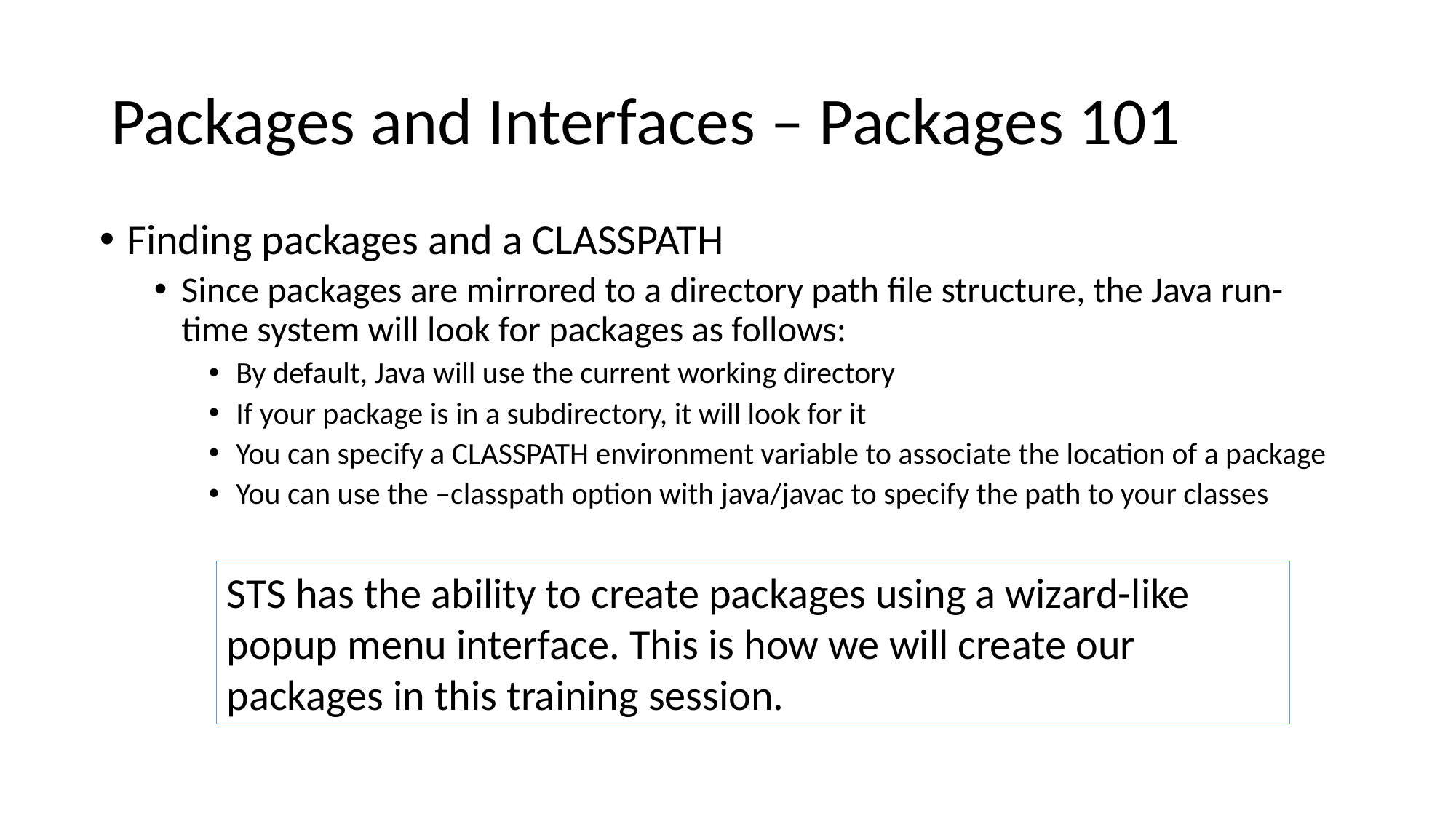

# Packages and Interfaces – Packages 101
Finding packages and a CLASSPATH
Since packages are mirrored to a directory path file structure, the Java run-time system will look for packages as follows:
By default, Java will use the current working directory
If your package is in a subdirectory, it will look for it
You can specify a CLASSPATH environment variable to associate the location of a package
You can use the –classpath option with java/javac to specify the path to your classes
STS has the ability to create packages using a wizard-like popup menu interface. This is how we will create our packages in this training session.